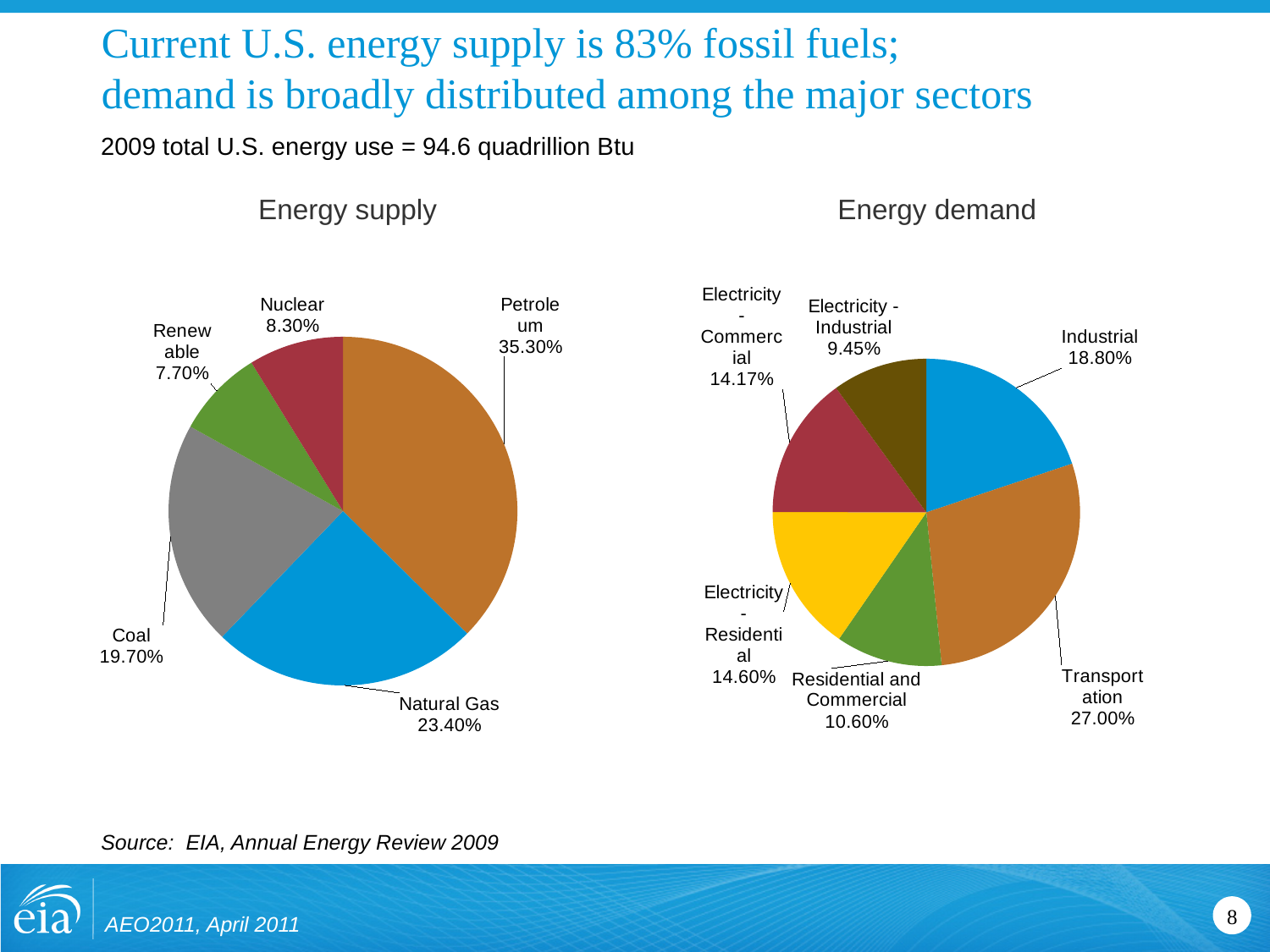

# Current U.S. energy supply is 83% fossil fuels; demand is broadly distributed among the major sectors
2009 total U.S. energy use = 94.6 quadrillion Btu

Energy supply
Energy demand

### Chart

| Category | Energy Supply |
|---|---|
| Petroleum | 0.3530000000000003 |
| Natural Gas | 0.234 |
| Coal | 0.197 |
| Renewable | 0.077 |
| Nuclear | 0.08300000000000005 |

### Chart

| Category | 2009 |
|---|---|
| Industrial | 0.18800000000000042 |
| Transportation | 0.27 |
| Residential and Commercial | 0.10600000000000002 |
| Electricity - Residential | 0.14598126400000042 |
| Electricity - Commercial | 0.1416971477000004 |
| Electricity - Industrial | 0.09446476510000035 |
Source:  EIA, Annual Energy Review 2009
AEO2011, April 2011
8